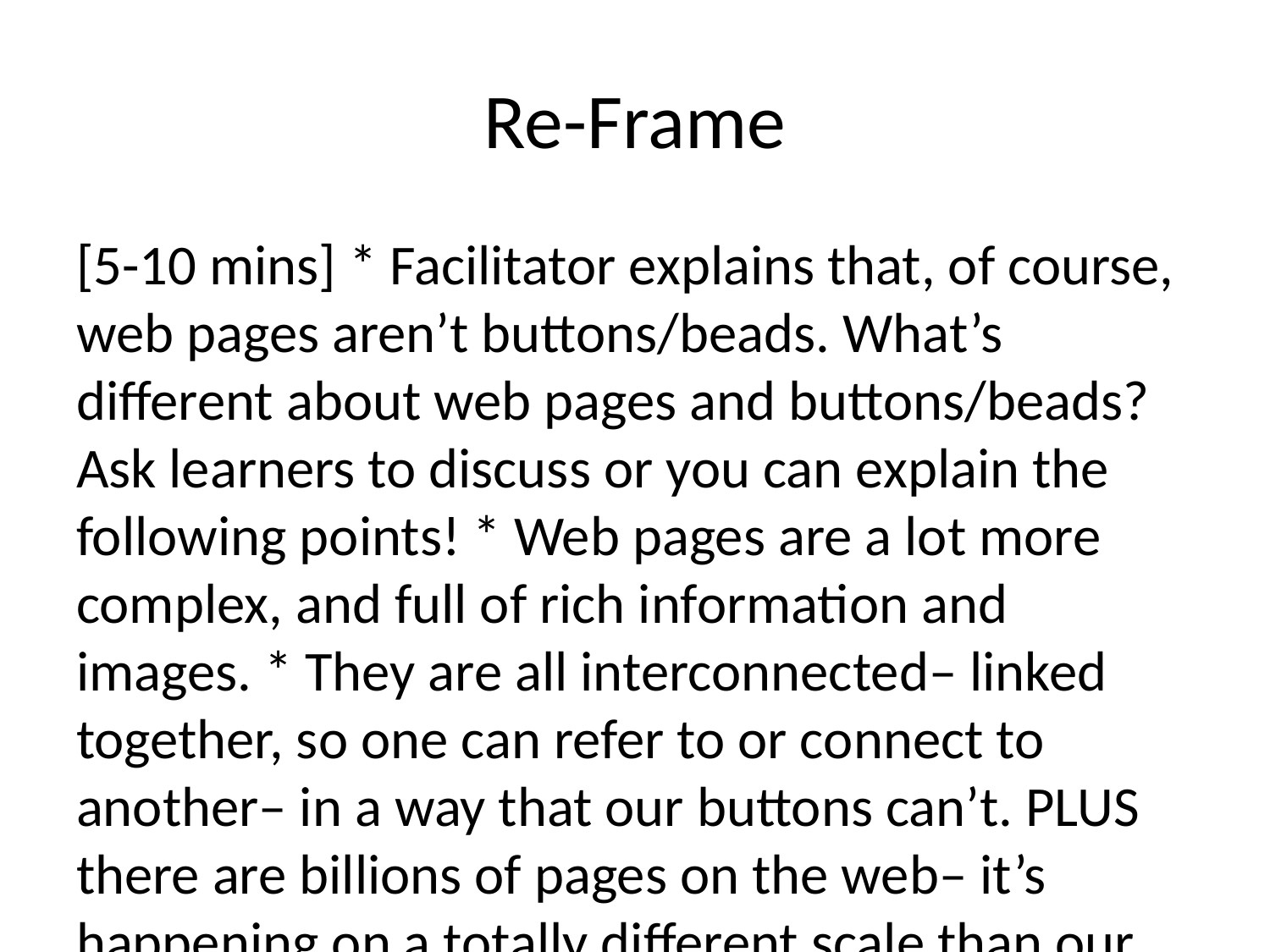

# Re-Frame
[5-10 mins] * Facilitator explains that, of course, web pages aren’t buttons/beads. What’s different about web pages and buttons/beads? Ask learners to discuss or you can explain the following points! * Web pages are a lot more complex, and full of rich information and images. * They are all interconnected– linked together, so one can refer to or connect to another– in a way that our buttons can’t. PLUS there are billions of pages on the web– it’s happening on a totally different scale than our tiny collections here. * Facilitator explains that the same principles we used in our button exercise apply– search engine companies like Google and Yahoo create indexes and use search algorithms to find your search results. * Show this short video on how Google Searches work https://www.youtube.com/watch?v=BNHR6IQJGZs * Point out that * Not all pages are included in the index! Only some of the web is out there, and the most popular pages are often at the top of your search. * The algorithm is designed to give a searcher a good result, but it’s not always the best result, and your result may be different from day to day. * Algorithms are designed by people, at companies like Google, Microsoft, Yahoo, etc, and they’re constantly tweaked and changed. There’s something called Search Engine Optimization– things that web designers, developers, and content developers do to try to get their pages to come in high in the search results, by taking advantage of how the algorithm works.